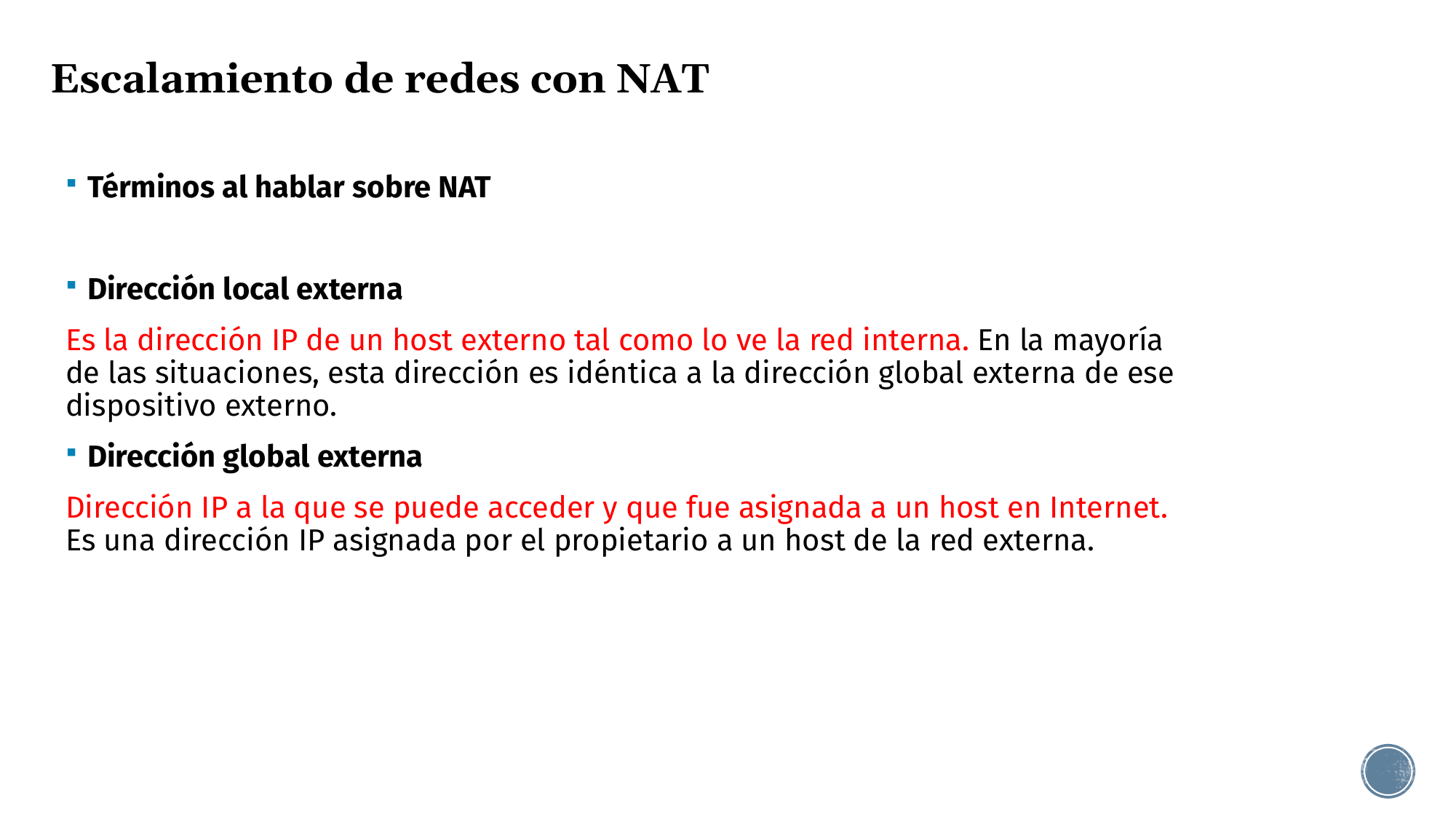

# Escalamiento de redes con NAT
Términos al hablar sobre NAT

Dirección local externa
Es la dirección IP de un host externo tal como lo ve la red interna. En la mayoría de las situaciones, esta dirección es idéntica a la dirección global externa de ese dispositivo externo.
Dirección global externa
Dirección IP a la que se puede acceder y que fue asignada a un host en Internet. Es una dirección IP asignada por el propietario a un host de la red externa.